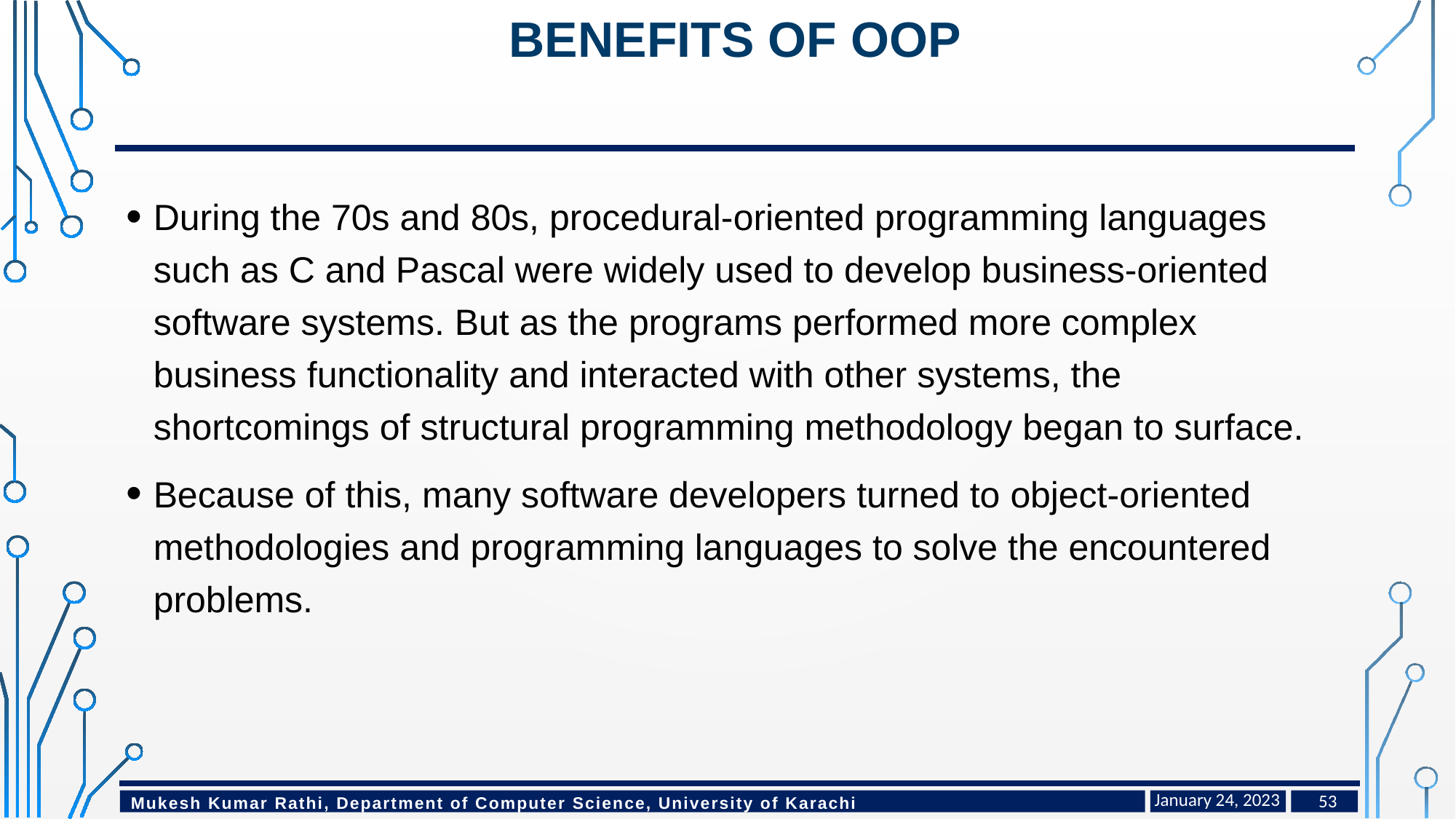

# Benefits of OOP
During the 70s and 80s, procedural-oriented programming languages such as C and Pascal were widely used to develop business-oriented software systems. But as the programs performed more complex business functionality and interacted with other systems, the shortcomings of structural programming methodology began to surface.
Because of this, many software developers turned to object-oriented methodologies and programming languages to solve the encountered problems.

January 24, 2023
53